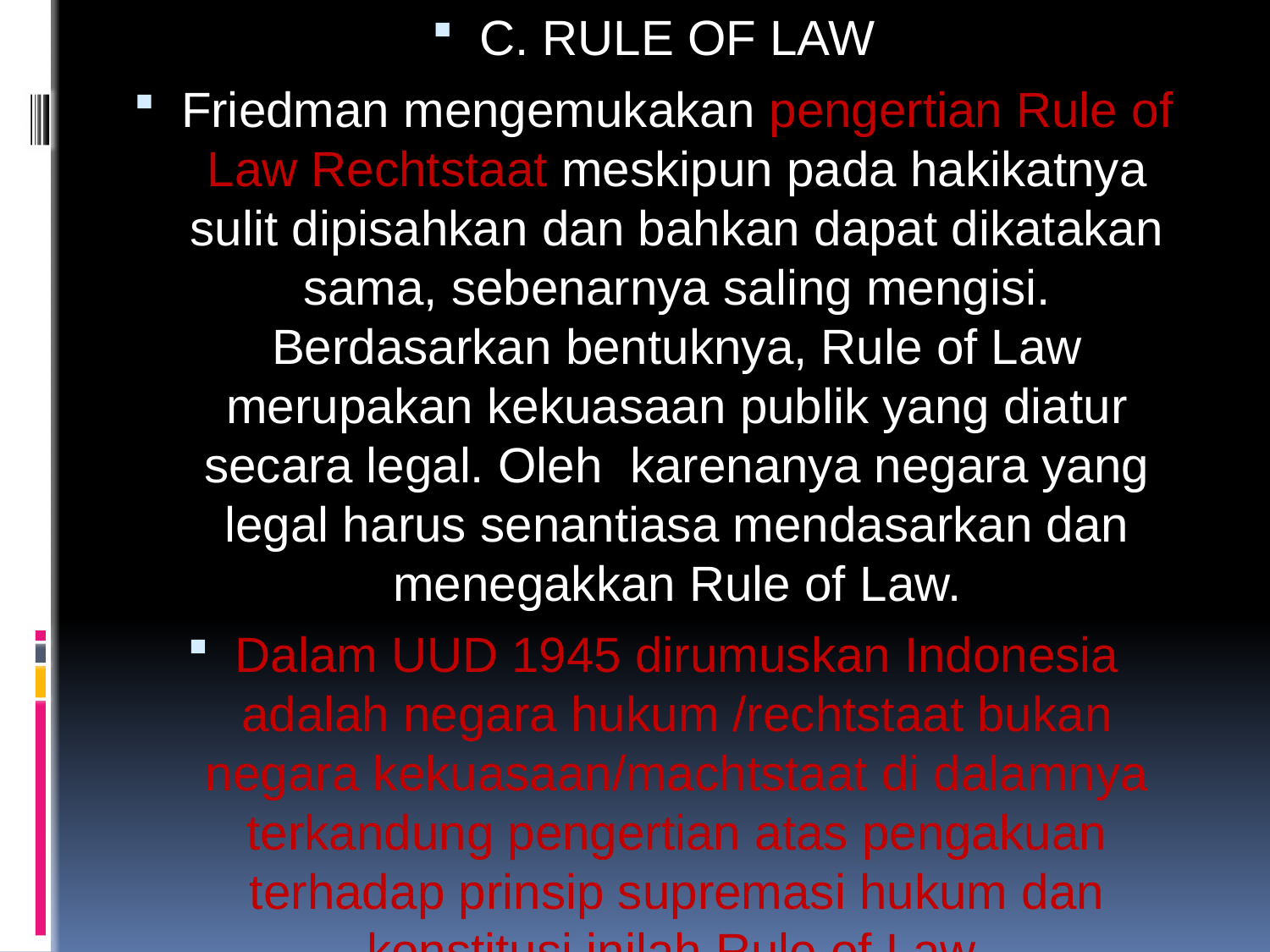

C. RULE OF LAW
Friedman mengemukakan pengertian Rule of Law Rechtstaat meskipun pada hakikatnya sulit dipisahkan dan bahkan dapat dikatakan sama, sebenarnya saling mengisi. Berdasarkan bentuknya, Rule of Law merupakan kekuasaan publik yang diatur secara legal. Oleh  karenanya negara yang legal harus senantiasa mendasarkan dan menegakkan Rule of Law.
Dalam UUD 1945 dirumuskan Indonesia adalah negara hukum /rechtstaat bukan negara kekuasaan/machtstaat di dalamnya terkandung pengertian atas pengakuan terhadap prinsip supremasi hukum dan konstitusi inilah Rule of Law.